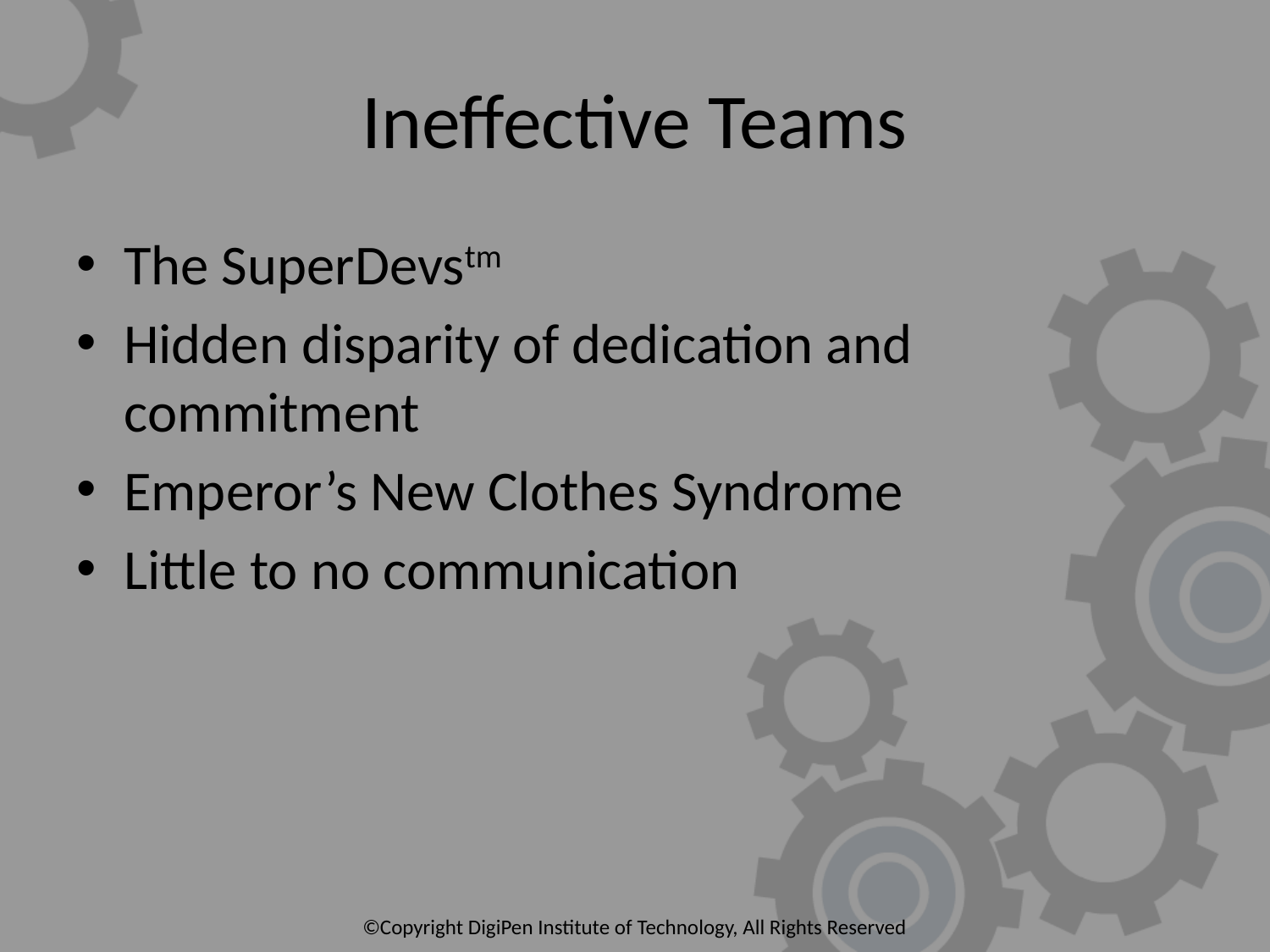

# Ineffective Teams
The SuperDevstm
Hidden disparity of dedication and commitment
Emperor’s New Clothes Syndrome
Little to no communication
©Copyright DigiPen Institute of Technology, All Rights Reserved